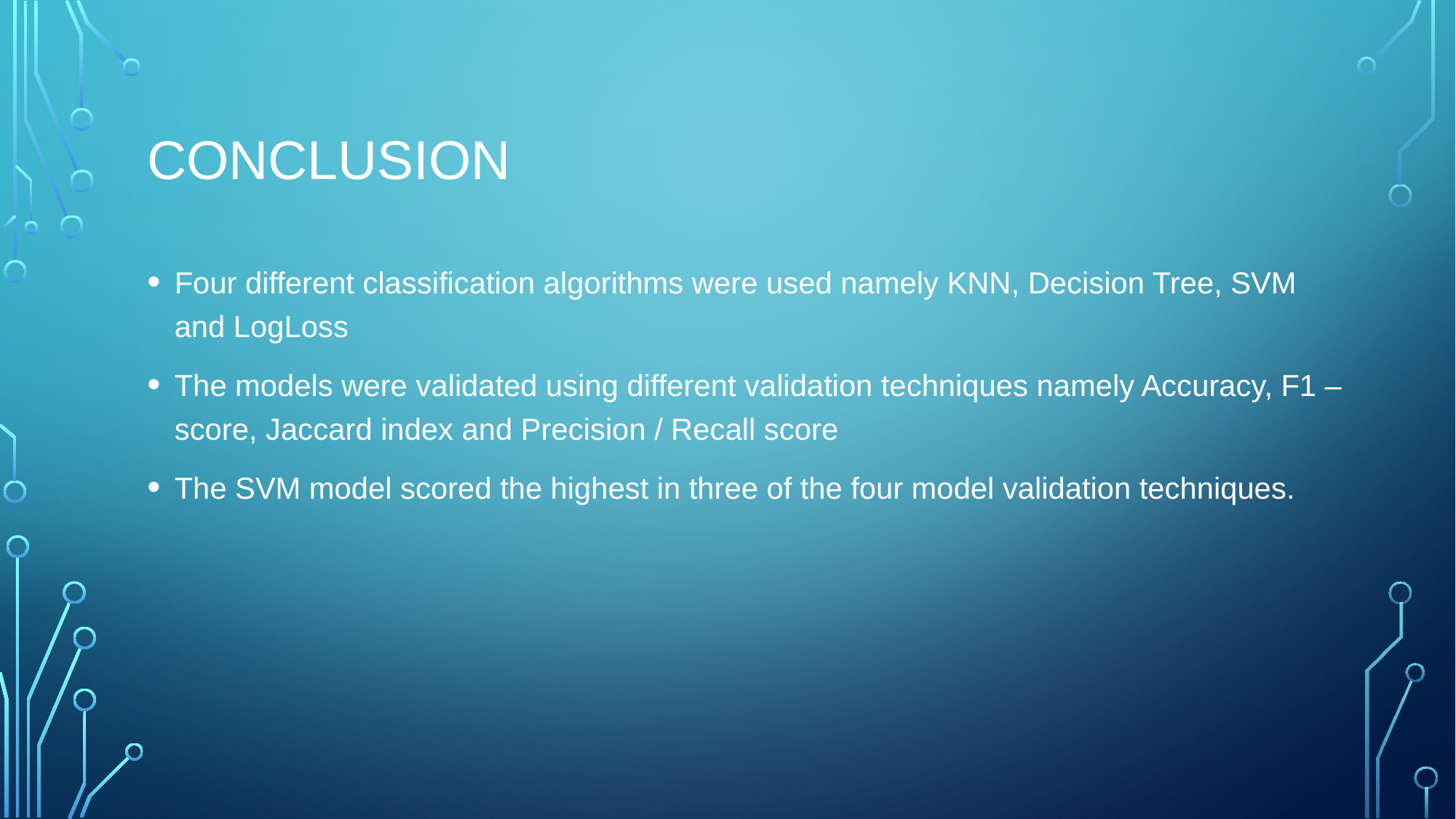

# conclusion
Four different classification algorithms were used namely KNN, Decision Tree, SVM and LogLoss
The models were validated using different validation techniques namely Accuracy, F1 – score, Jaccard index and Precision / Recall score
The SVM model scored the highest in three of the four model validation techniques.